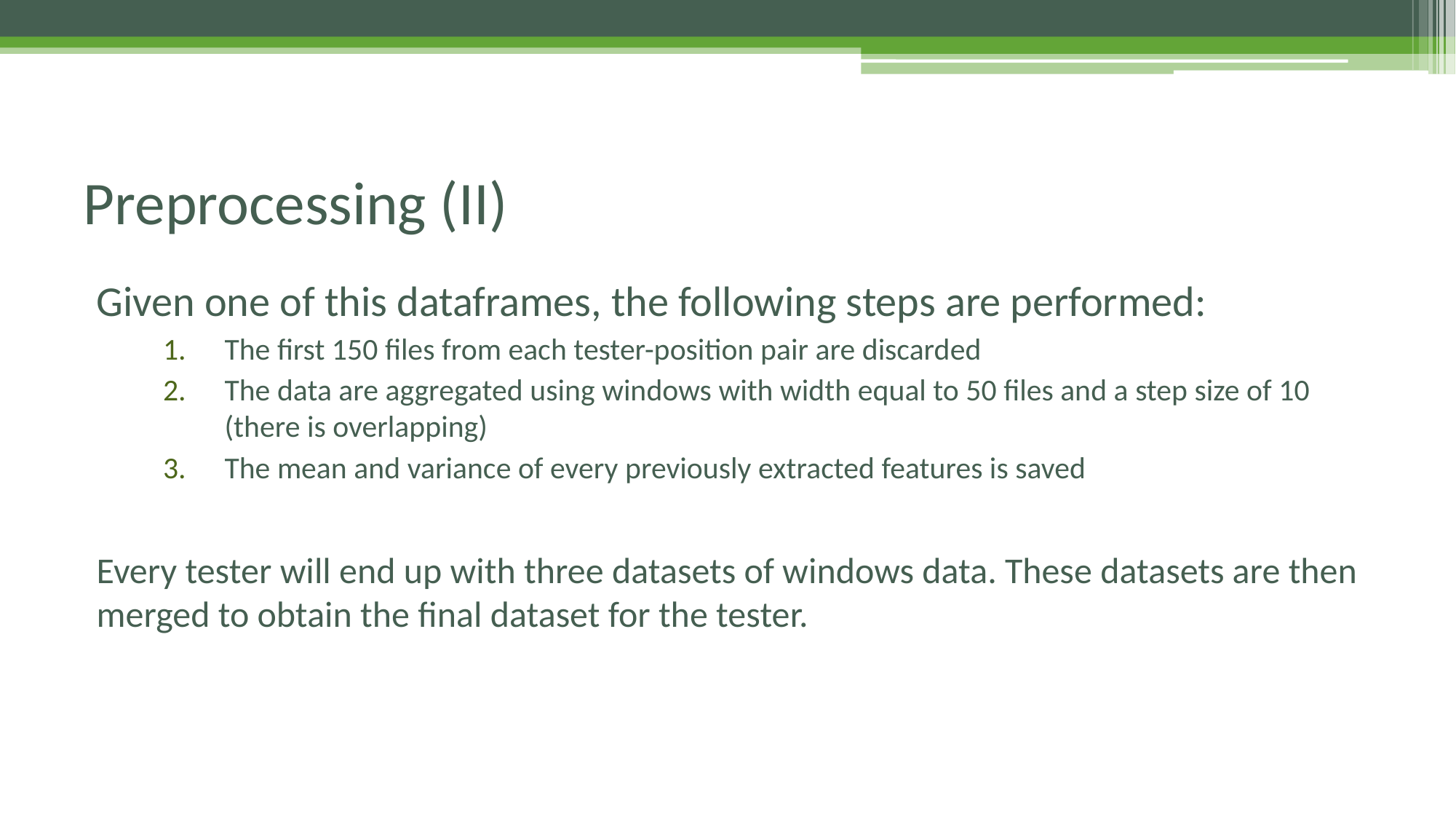

# Preprocessing (II)
Given one of this dataframes, the following steps are performed:
The first 150 files from each tester-position pair are discarded
The data are aggregated using windows with width equal to 50 files and a step size of 10 (there is overlapping)
The mean and variance of every previously extracted features is saved

Every tester will end up with three datasets of windows data. These datasets are then merged to obtain the final dataset for the tester.